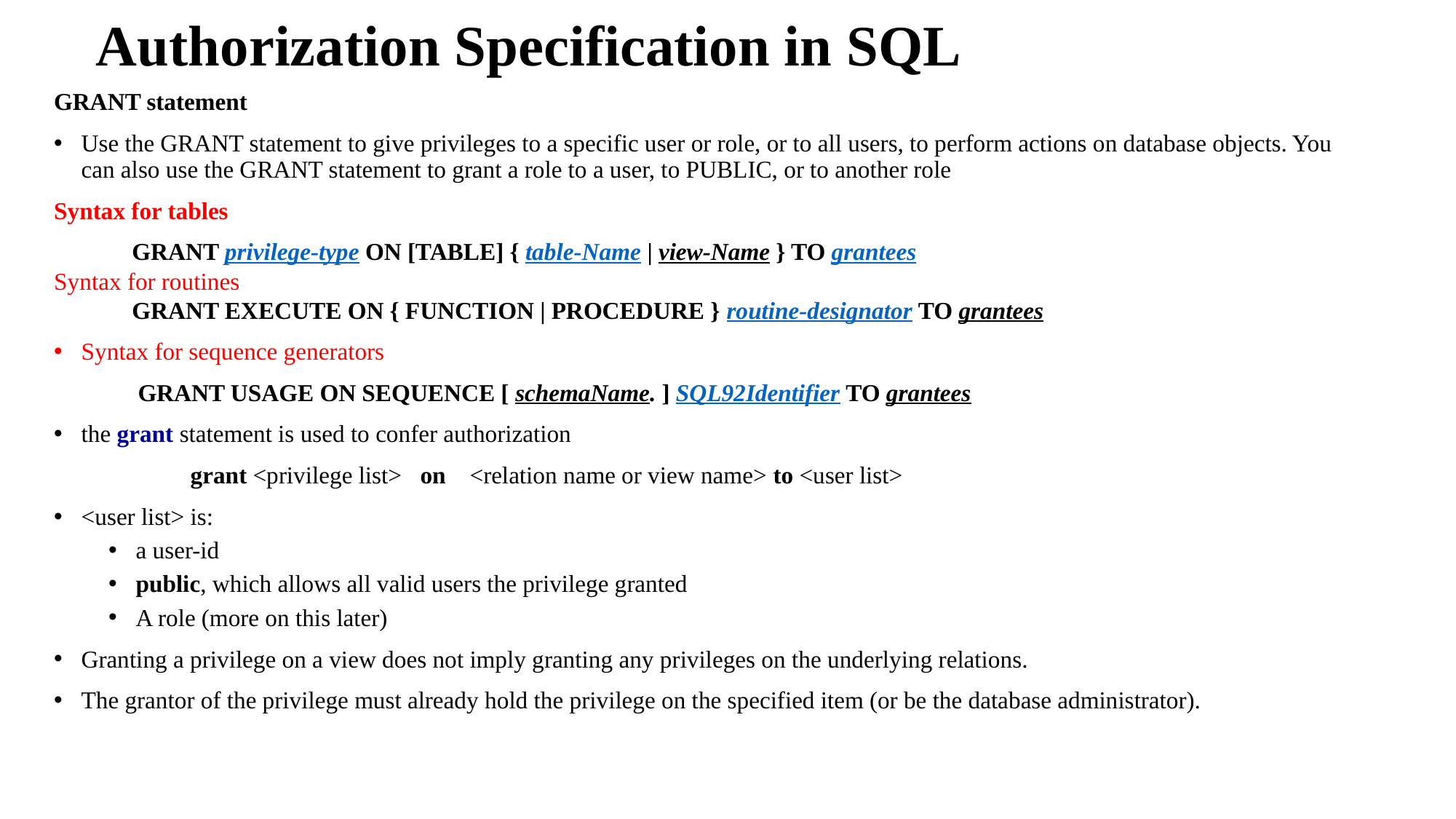

# Authorization Specification in SQL
GRANT statement
Use the GRANT statement to give privileges to a specific user or role, or to all users, to perform actions on database objects. You can also use the GRANT statement to grant a role to a user, to PUBLIC, or to another role
Syntax for tables
             GRANT privilege-type ON [TABLE] { table-Name | view-Name } TO grantees
Syntax for routines
             GRANT EXECUTE ON { FUNCTION | PROCEDURE } routine-designator TO grantees
Syntax for sequence generators
              GRANT USAGE ON SEQUENCE [ schemaName. ] SQL92Identifier TO grantees
the grant statement is used to confer authorization
		grant <privilege list>   on    <relation name or view name> to <user list>
<user list> is:
a user-id
public, which allows all valid users the privilege granted
A role (more on this later)
Granting a privilege on a view does not imply granting any privileges on the underlying relations.
The grantor of the privilege must already hold the privilege on the specified item (or be the database administrator).